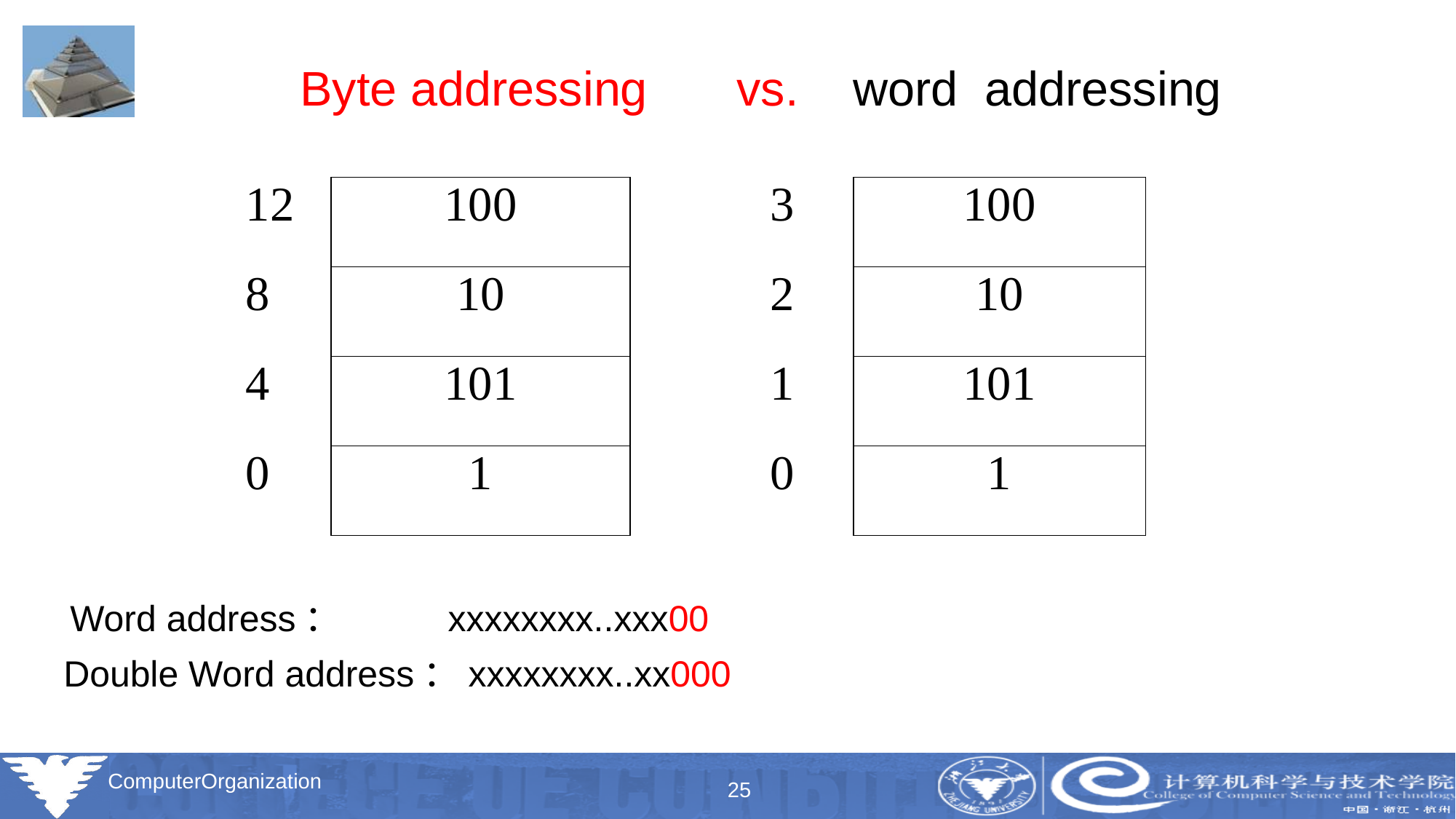

# Byte addressing	vs.    word  addressing
| 12 | 100 |
| --- | --- |
| 8 | 10 |
| 4 | 101 |
| 0 | 1 |
| 3 | 100 |
| --- | --- |
| 2 | 10 |
| 1 | 101 |
| 0 | 1 |
Word address：            xxxxxxxx..xxx00
Double Word address：xxxxxxxx..xx000